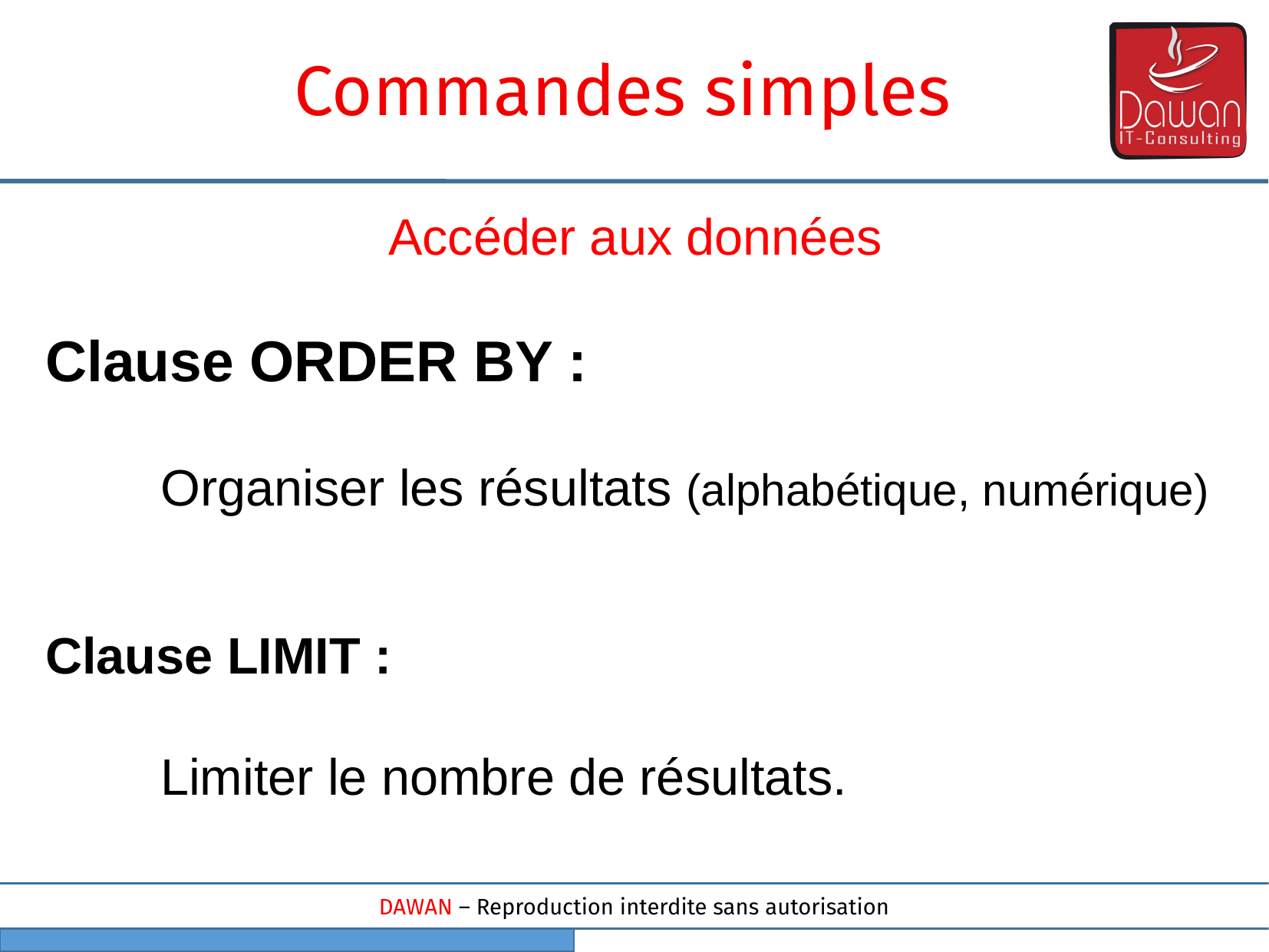

Commandes simples
Accéder aux données

Clause ORDER BY :

	Organiser les résultats (alphabétique, numérique)

Clause LIMIT :

	Limiter le nombre de résultats.